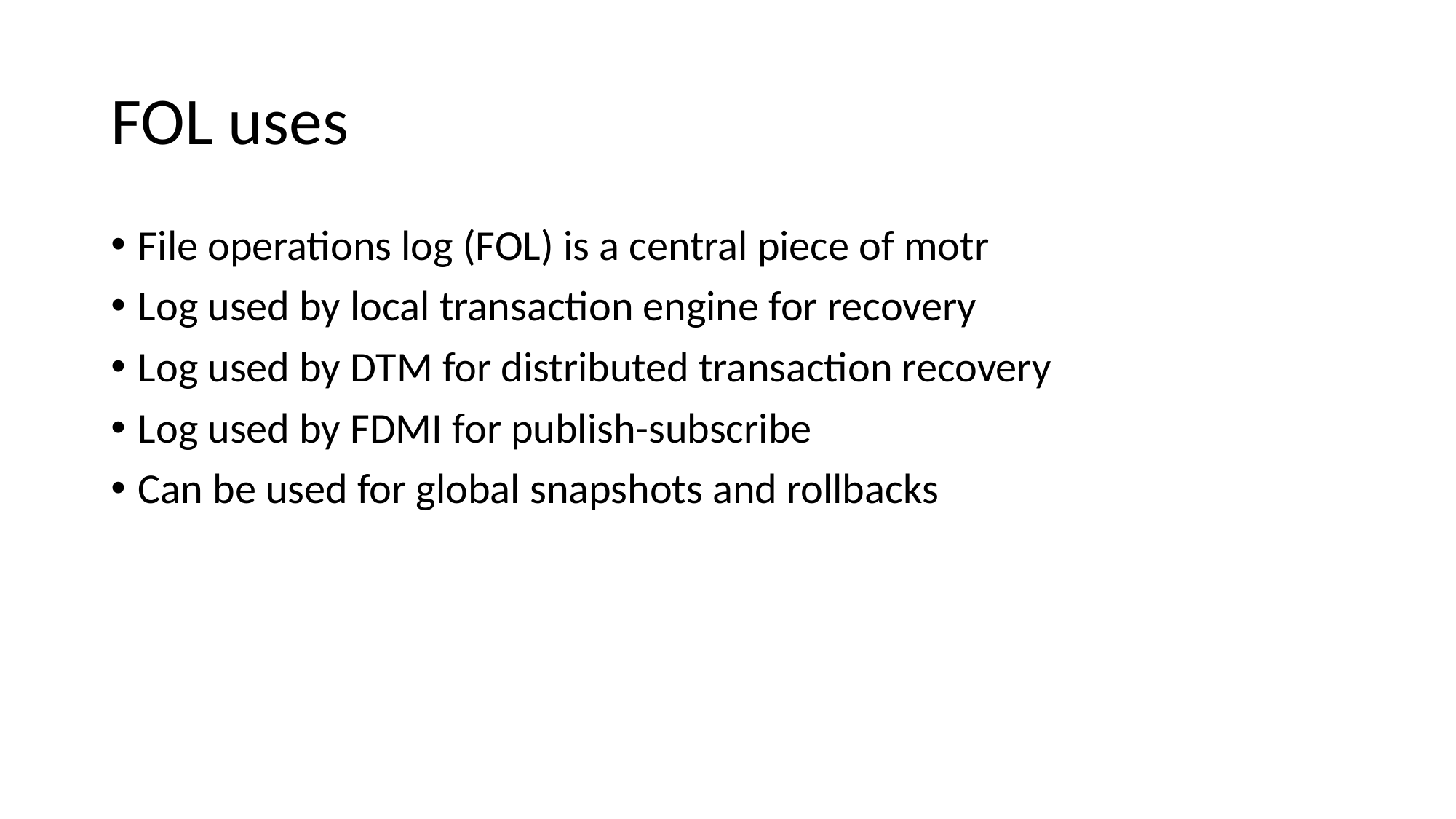

# FOL uses
File operations log (FOL) is a central piece of motr
Log used by local transaction engine for recovery
Log used by DTM for distributed transaction recovery
Log used by FDMI for publish-subscribe
Can be used for global snapshots and rollbacks